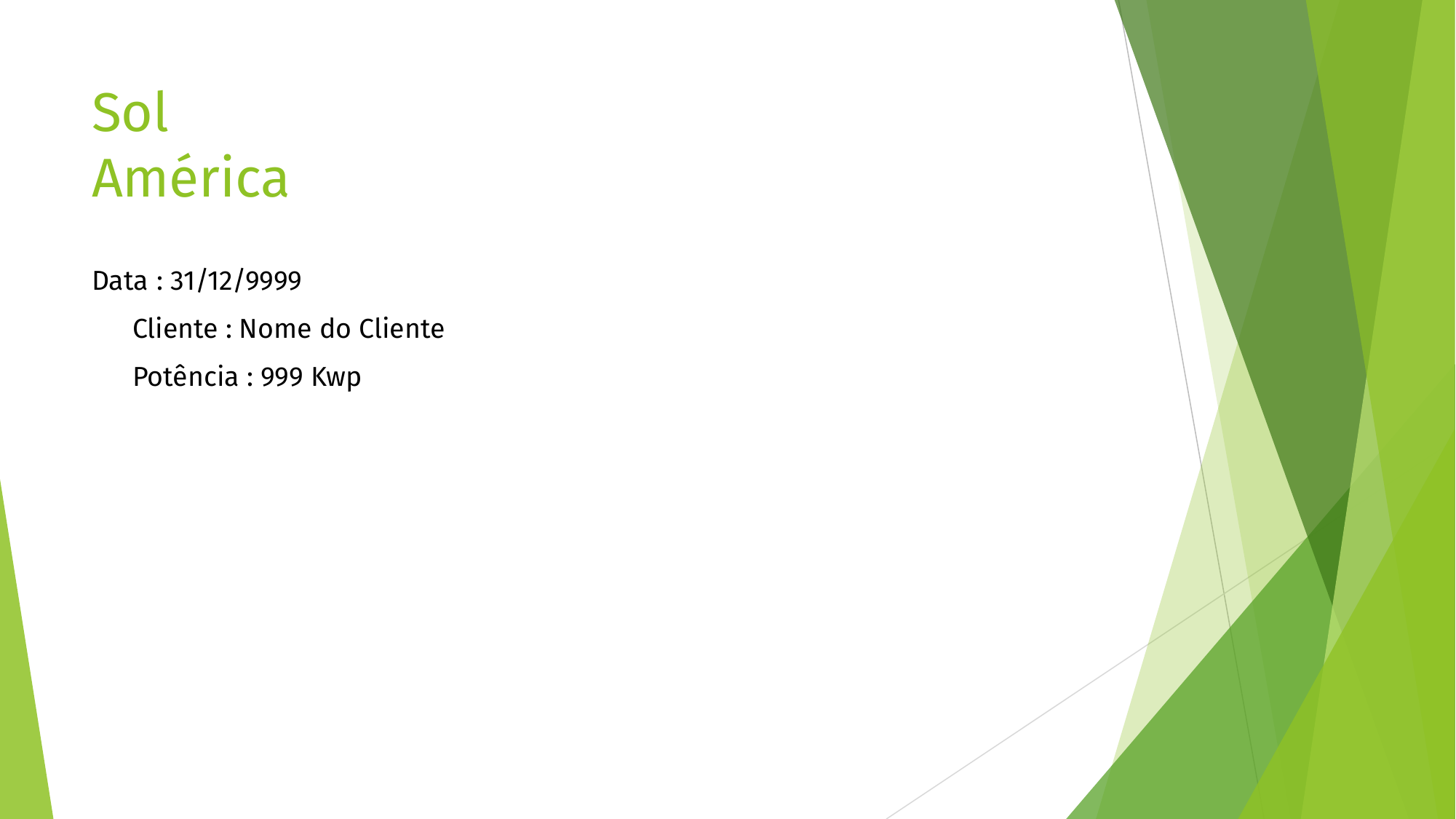

# Sol América
Data : 31/12/9999
Cliente : Nome do Cliente
Potência : 999 Kwp